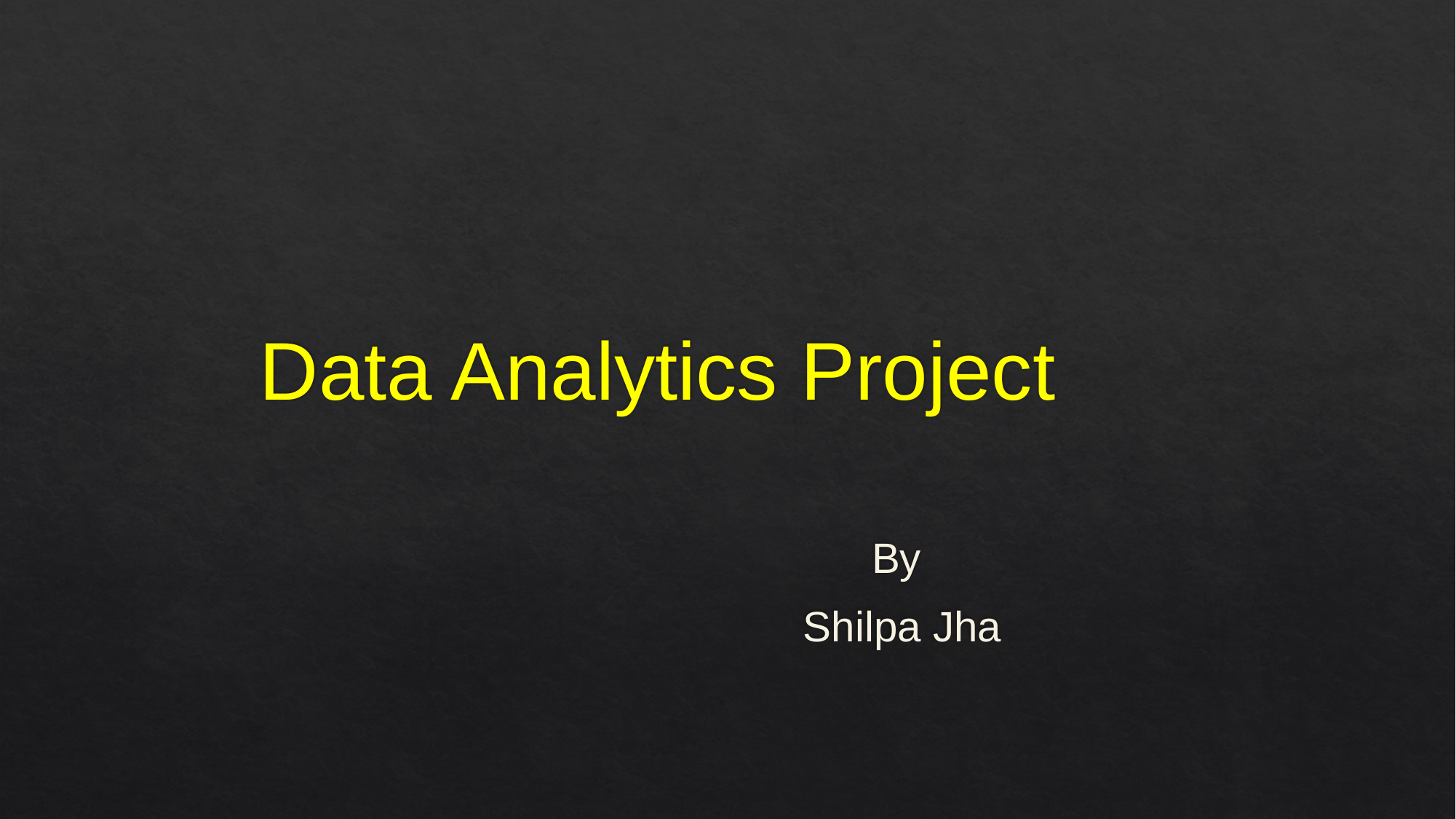

# Data Analytics Project
By
Shilpa Jha